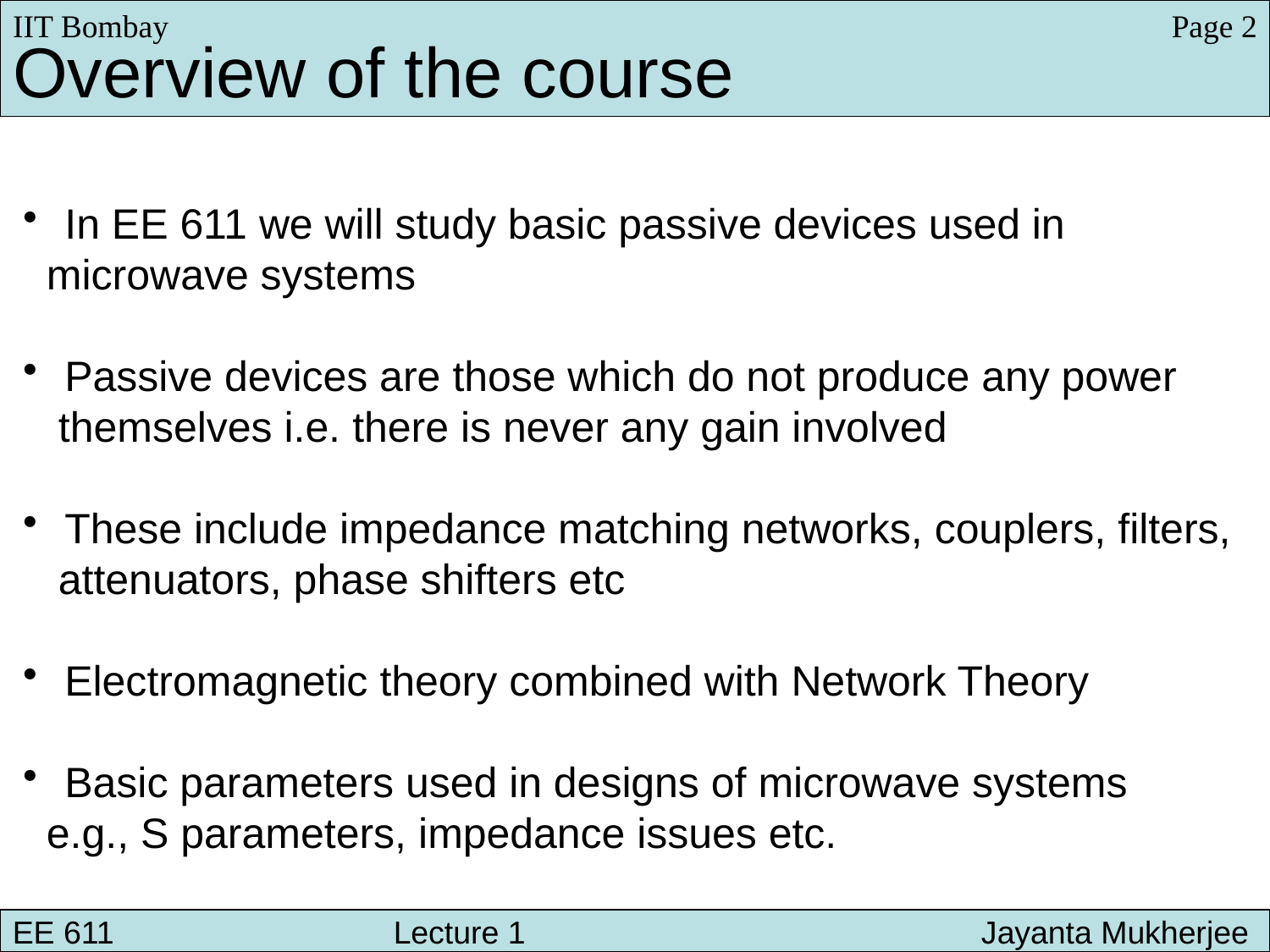

IIT Bombay
Page 2
Overview of the course
 In EE 611 we will study basic passive devices used in
  microwave systems

 Passive devices are those which do not produce any power
   themselves i.e. there is never any gain involved

 These include impedance matching networks, couplers, filters,
   attenuators, phase shifters etc

 Electromagnetic theory combined with Network Theory

 Basic parameters used in designs of microwave systems
  e.g., S parameters, impedance issues etc.
EE 611 								          Lecture 1
EE 611 						Jayanta Mukherjee          Lecture 1
EE 611 			Lecture 1             			         Jayanta Mukherjee